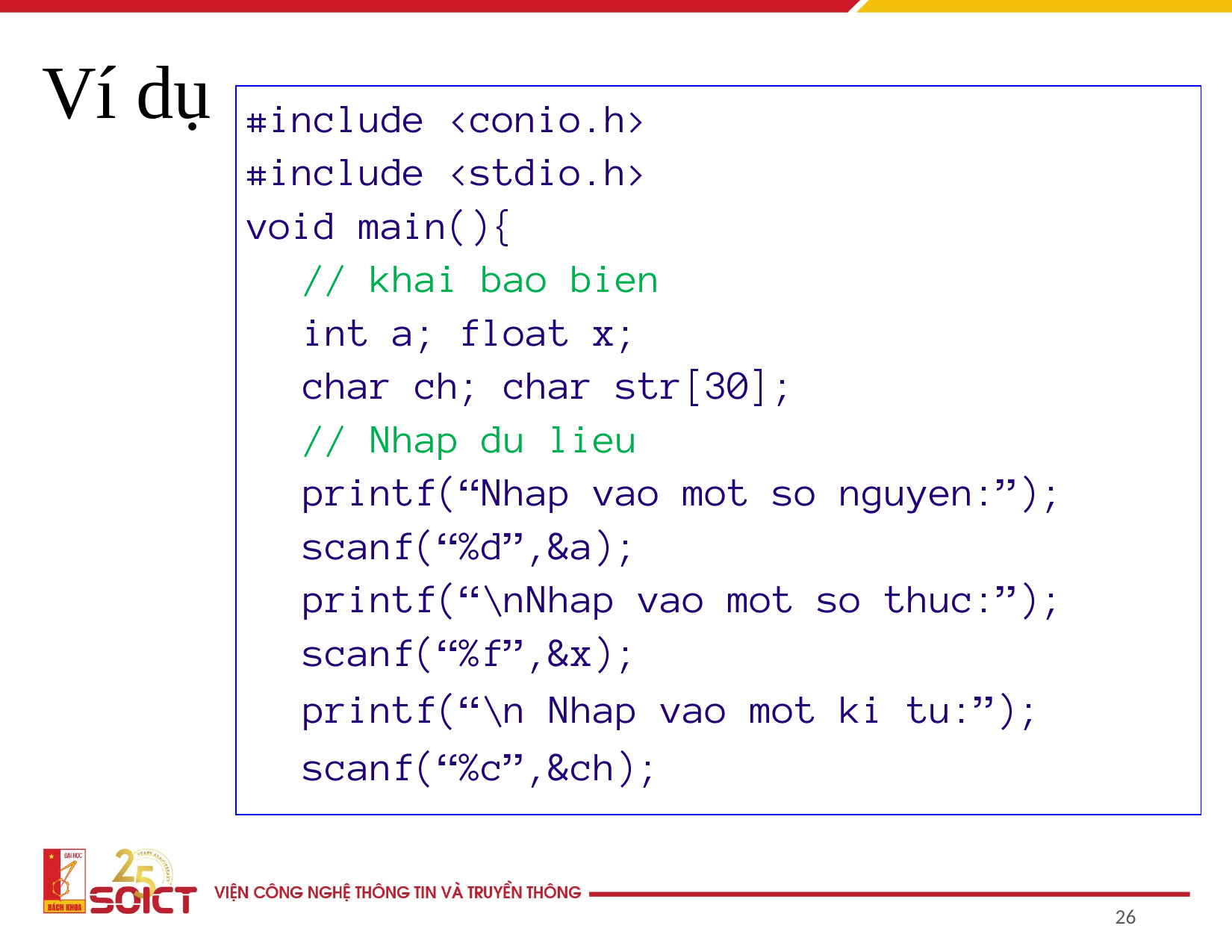

# Ví dụ
#include <conio.h>
#include <stdio.h>
void main(){
// khai bao bien
int a; float x;
char ch; char str[30];
// Nhap du lieu
printf(“Nhap vao mot so nguyen:”);
scanf(“%d”,&a);
printf(“\nNhap vao mot so thuc:”);
scanf(“%f”,&x);
printf(“\n Nhap vao mot ki tu:”);
scanf(“%c”,&ch);
26